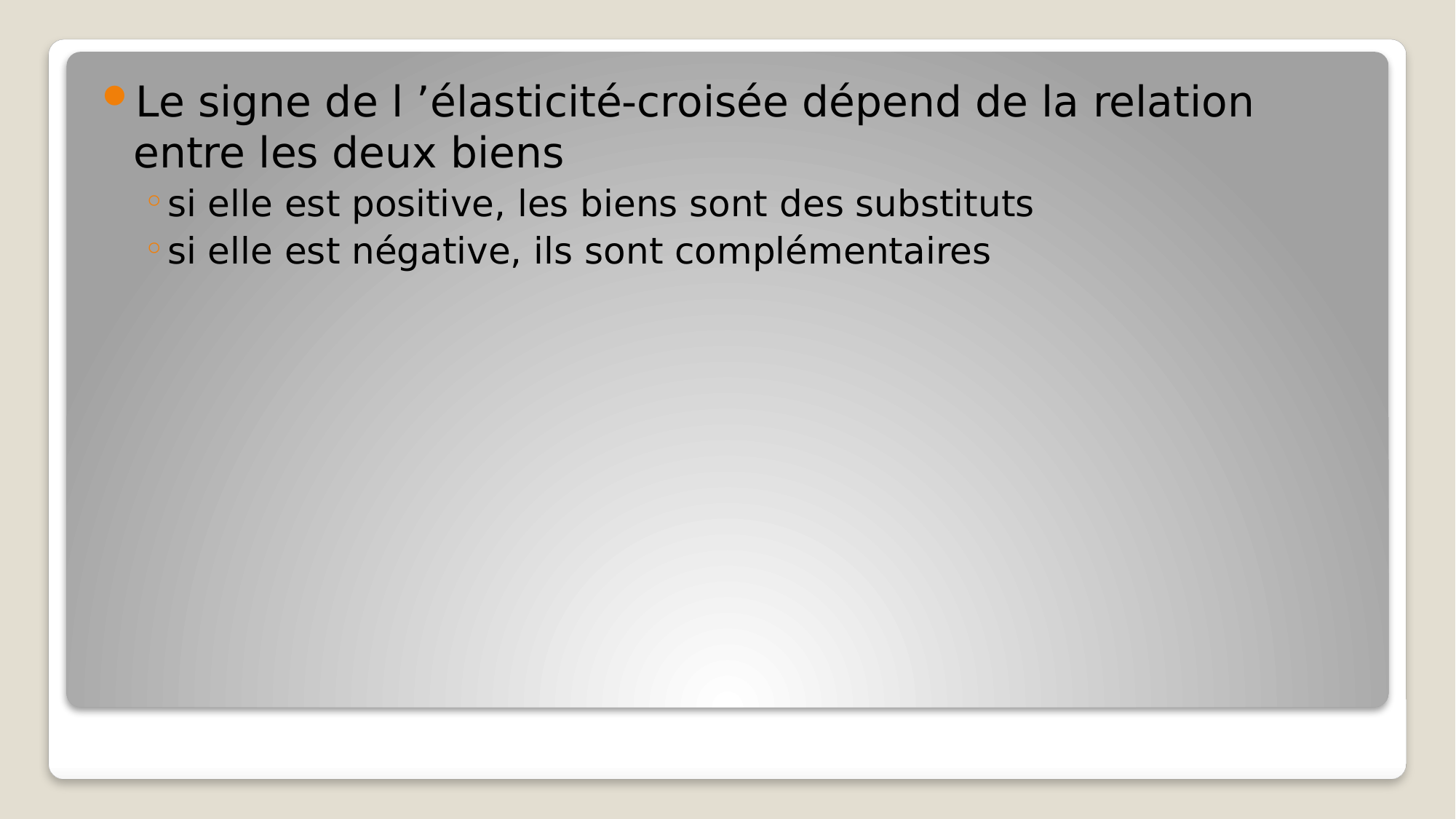

Le signe de l ’élasticité-croisée dépend de la relation entre les deux biens
si elle est positive, les biens sont des substituts
si elle est négative, ils sont complémentaires

#